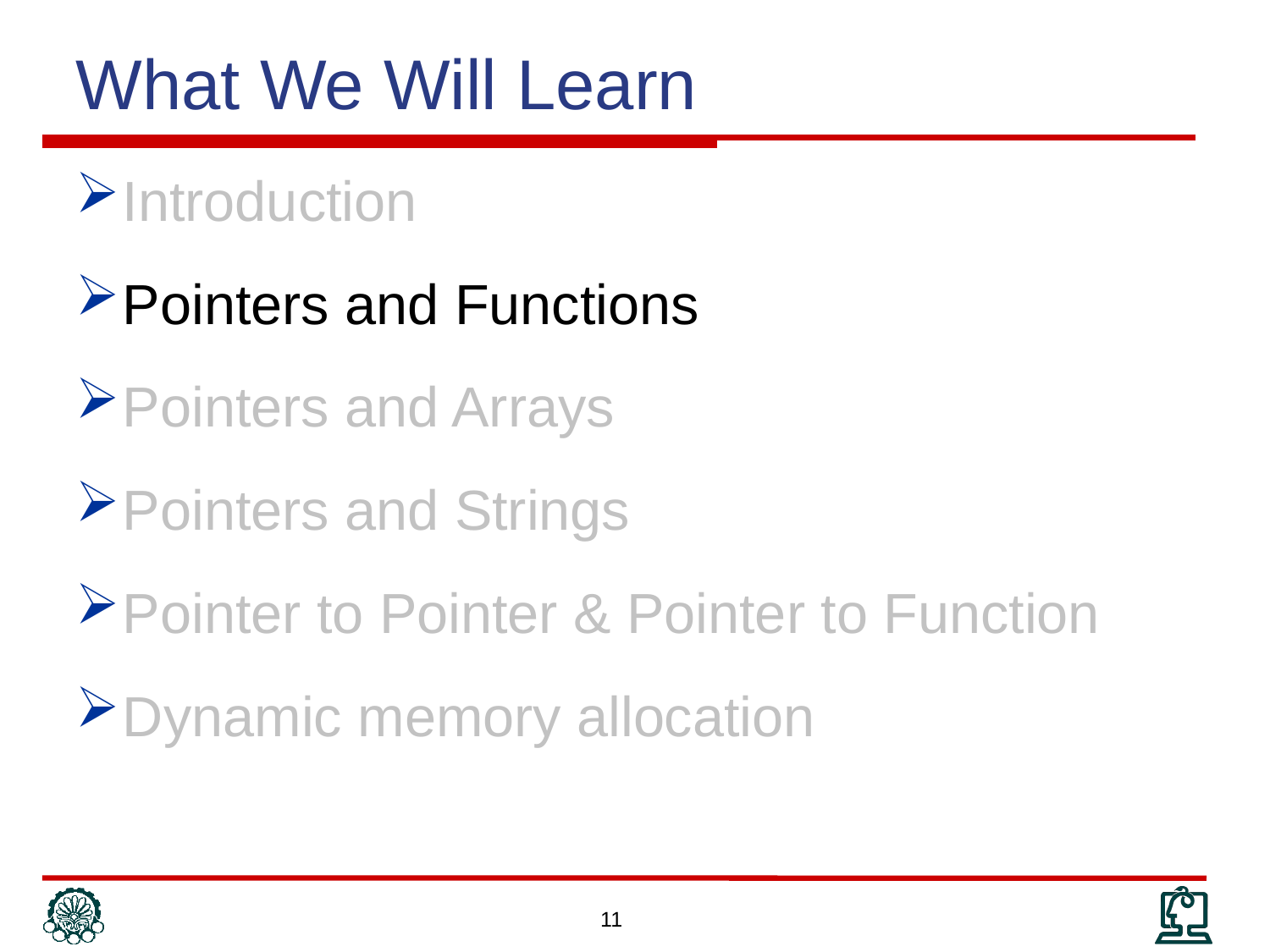

What We Will Learn
Introduction
Pointers and Functions
Pointers and Arrays
Pointers and Strings
Pointer to Pointer & Pointer to Function
Dynamic memory allocation
11